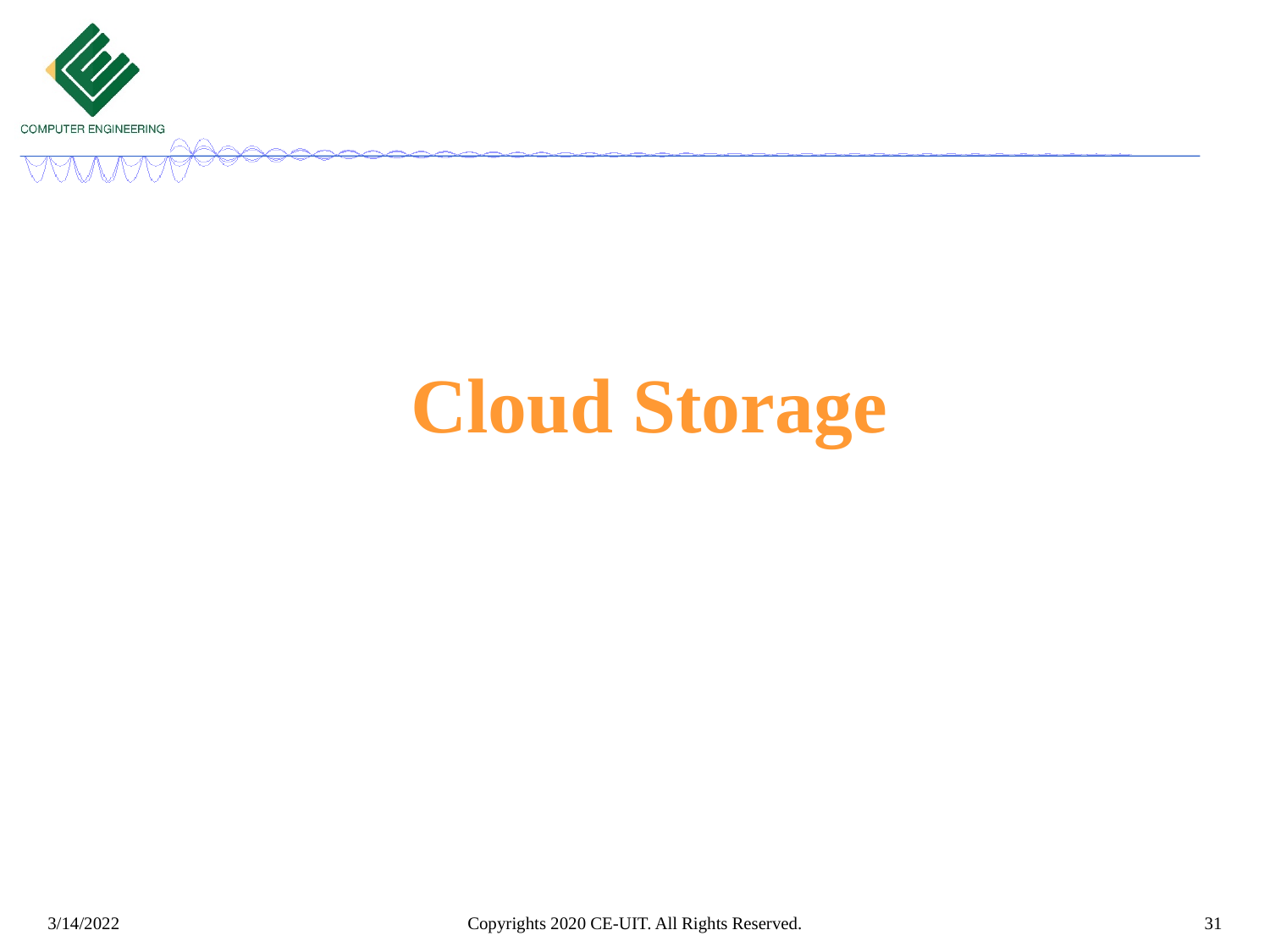

Cloud Storage
Copyrights 2020 CE-UIT. All Rights Reserved.
31
3/14/2022